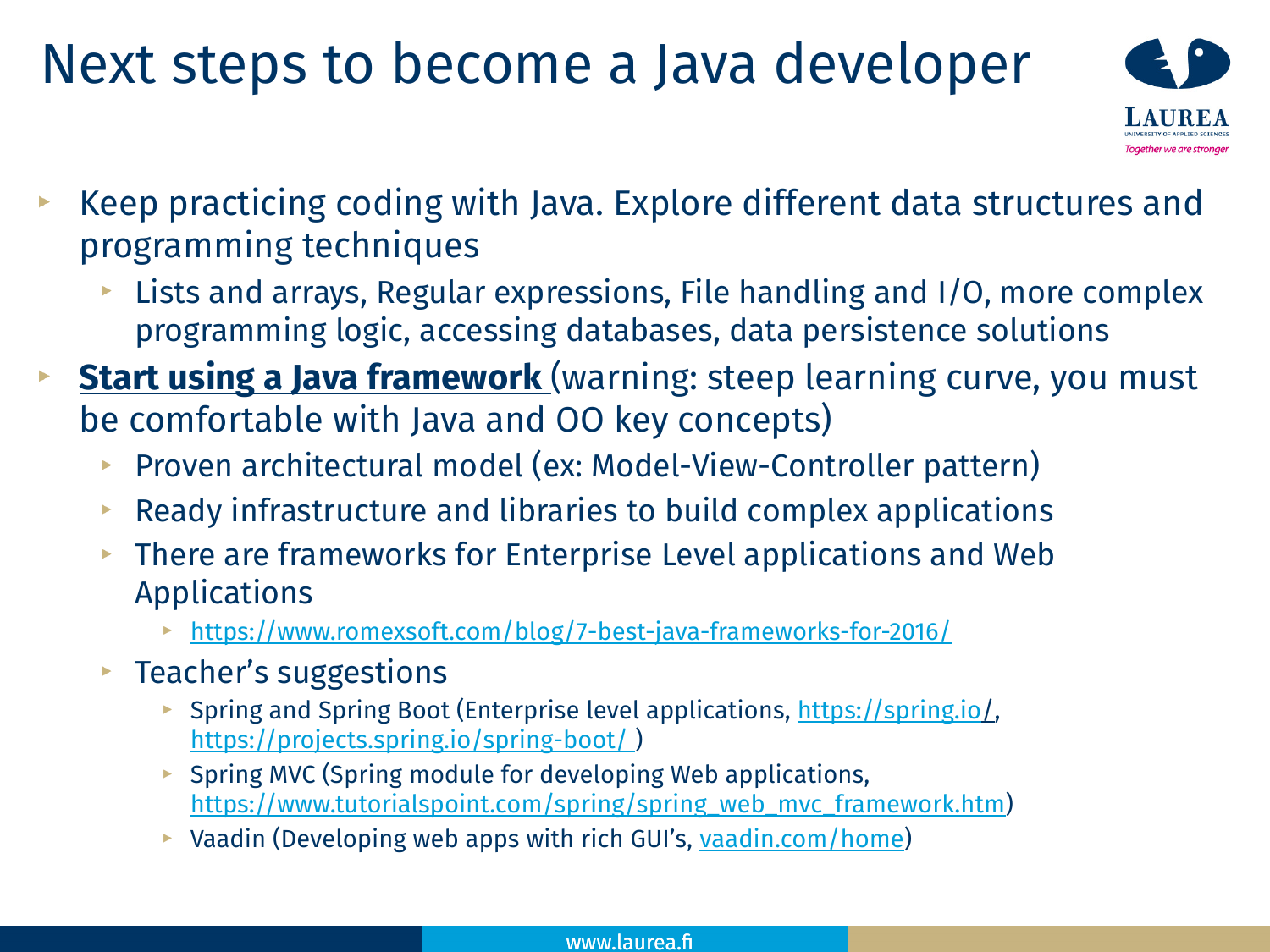

# Next steps to become a Java developer
Keep practicing coding with Java. Explore different data structures and programming techniques
Lists and arrays, Regular expressions, File handling and I/O, more complex programming logic, accessing databases, data persistence solutions
Start using a Java framework (warning: steep learning curve, you must be comfortable with Java and OO key concepts)
Proven architectural model (ex: Model-View-Controller pattern)
Ready infrastructure and libraries to build complex applications
There are frameworks for Enterprise Level applications and Web Applications
https://www.romexsoft.com/blog/7-best-java-frameworks-for-2016/
Teacher’s suggestions
Spring and Spring Boot (Enterprise level applications, https://spring.io/, https://projects.spring.io/spring-boot/ )
Spring MVC (Spring module for developing Web applications, https://www.tutorialspoint.com/spring/spring_web_mvc_framework.htm)
Vaadin (Developing web apps with rich GUI’s, vaadin.com/home)